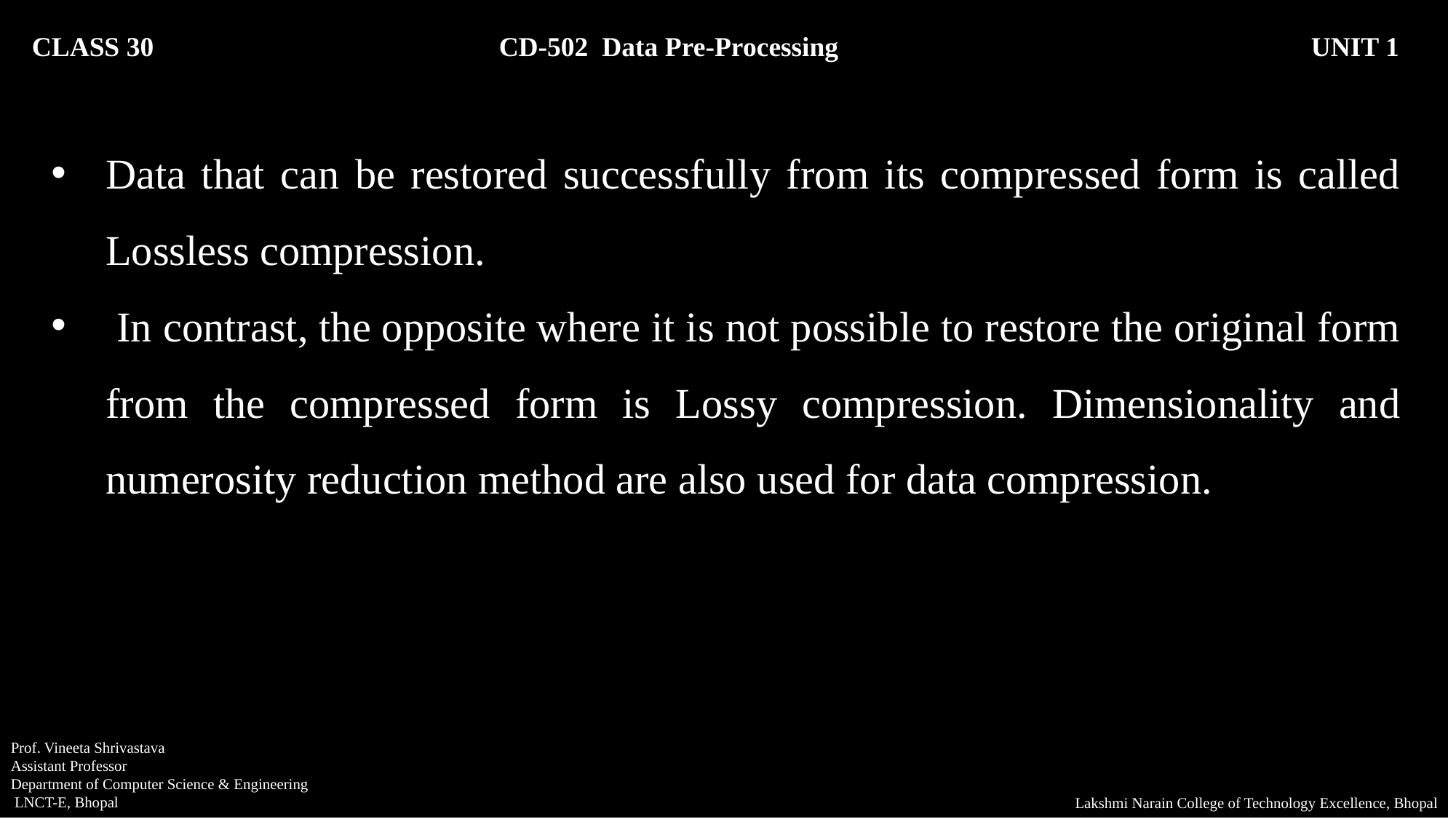

CLASS 30                                                  CD-502  Data Pre-Processing		                                           UNIT 1
Data that can be restored successfully from its compressed form is called Lossless compression.
 In contrast, the opposite where it is not possible to restore the original form from the compressed form is Lossy compression. Dimensionality and numerosity reduction method are also used for data compression.
Prof. Vineeta Shrivastava
Assistant Professor
Department of Computer Science & Engineering
 LNCT-E, Bhopal
Lakshmi Narain College of Technology Excellence, Bhopal